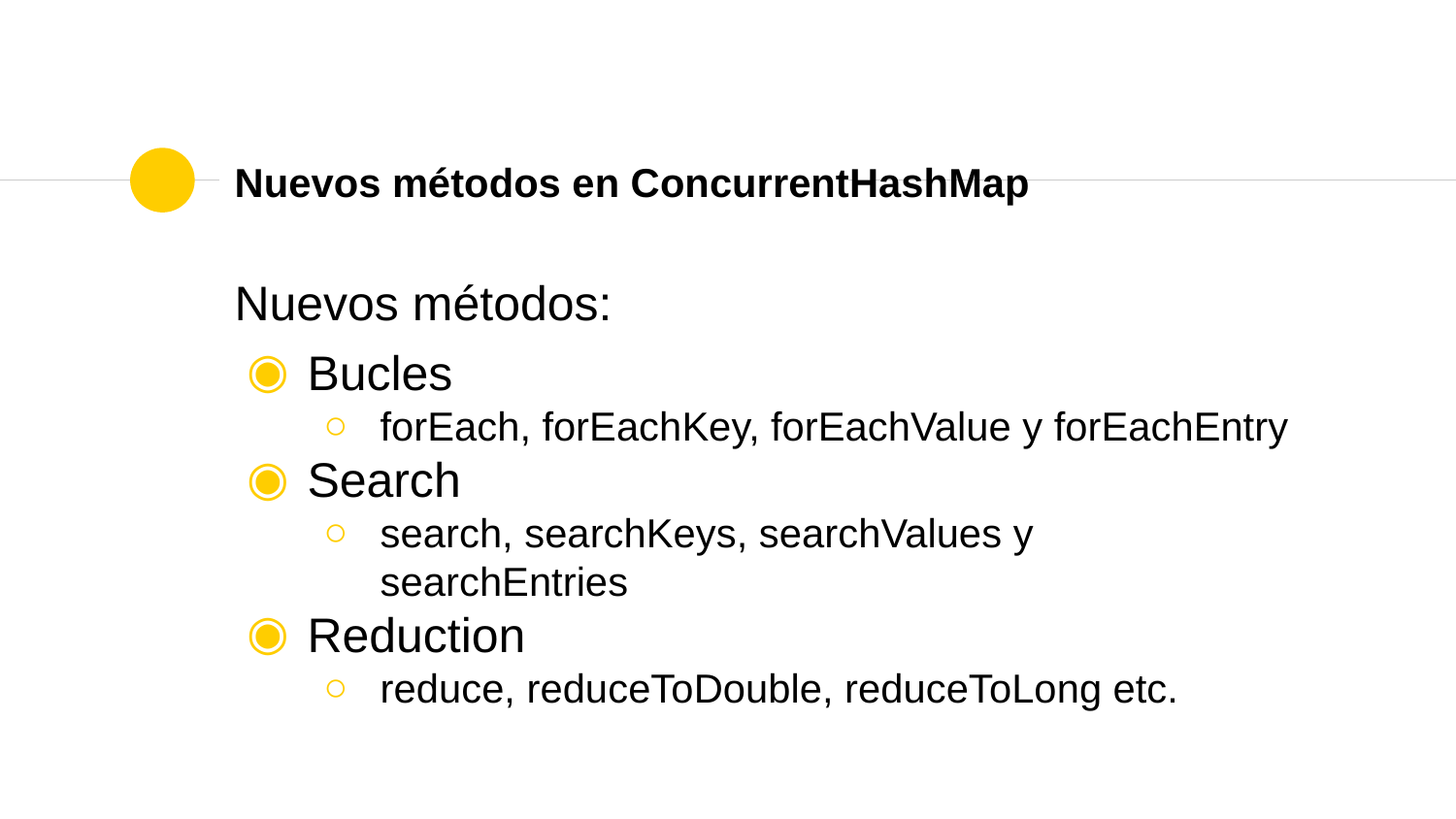

# Nuevos métodos en ConcurrentHashMap
Nuevos métodos:
Bucles
forEach, forEachKey, forEachValue y forEachEntry
Search
search, searchKeys, searchValues y searchEntries
Reduction
reduce, reduceToDouble, reduceToLong etc.